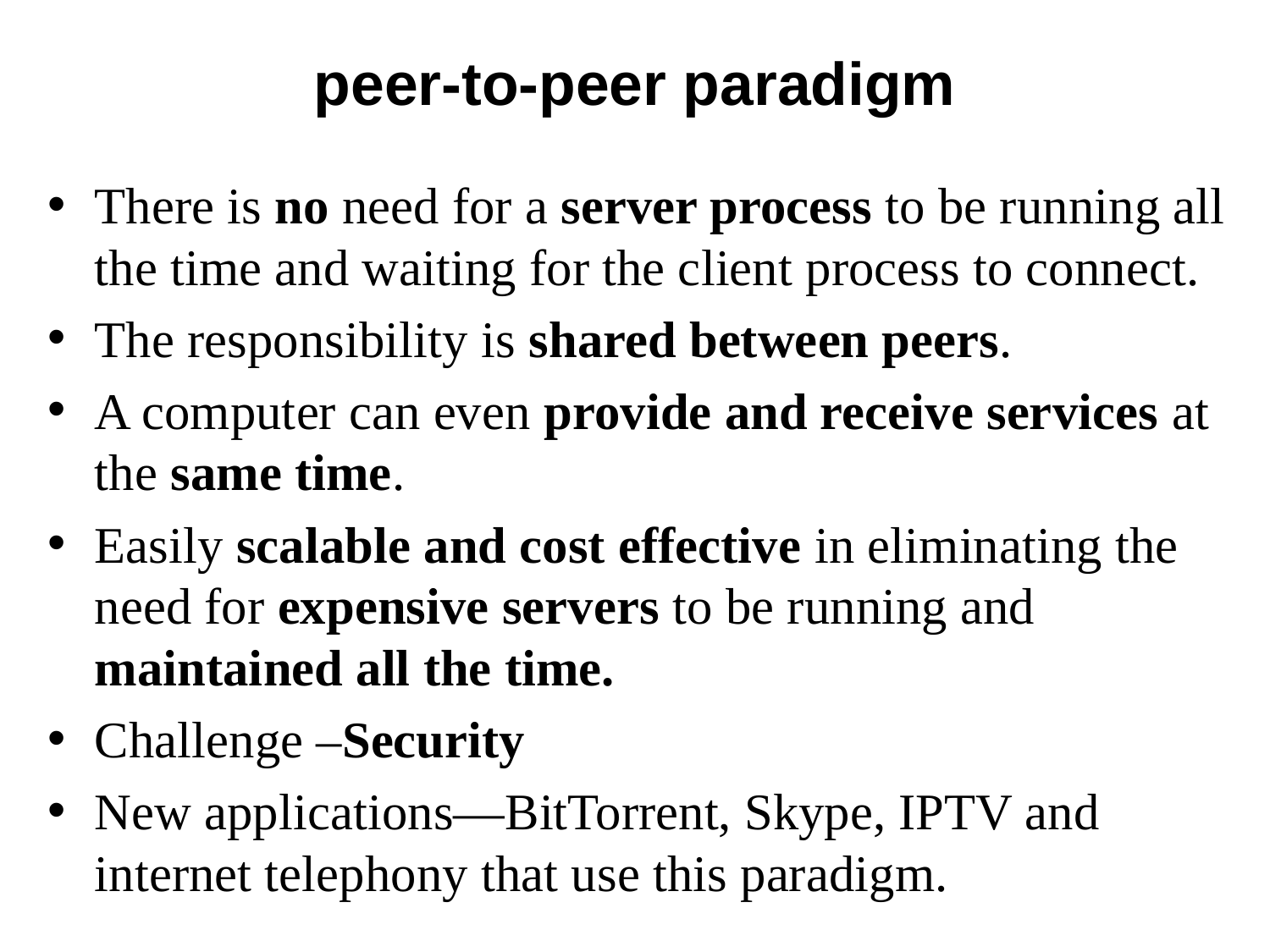

# peer-to-peer paradigm
There is no need for a server process to be running all the time and waiting for the client process to connect.
The responsibility is shared between peers.
A computer can even provide and receive services at the same time.
Easily scalable and cost effective in eliminating the need for expensive servers to be running and maintained all the time.
Challenge –Security
New applications—BitTorrent, Skype, IPTV and internet telephony that use this paradigm.